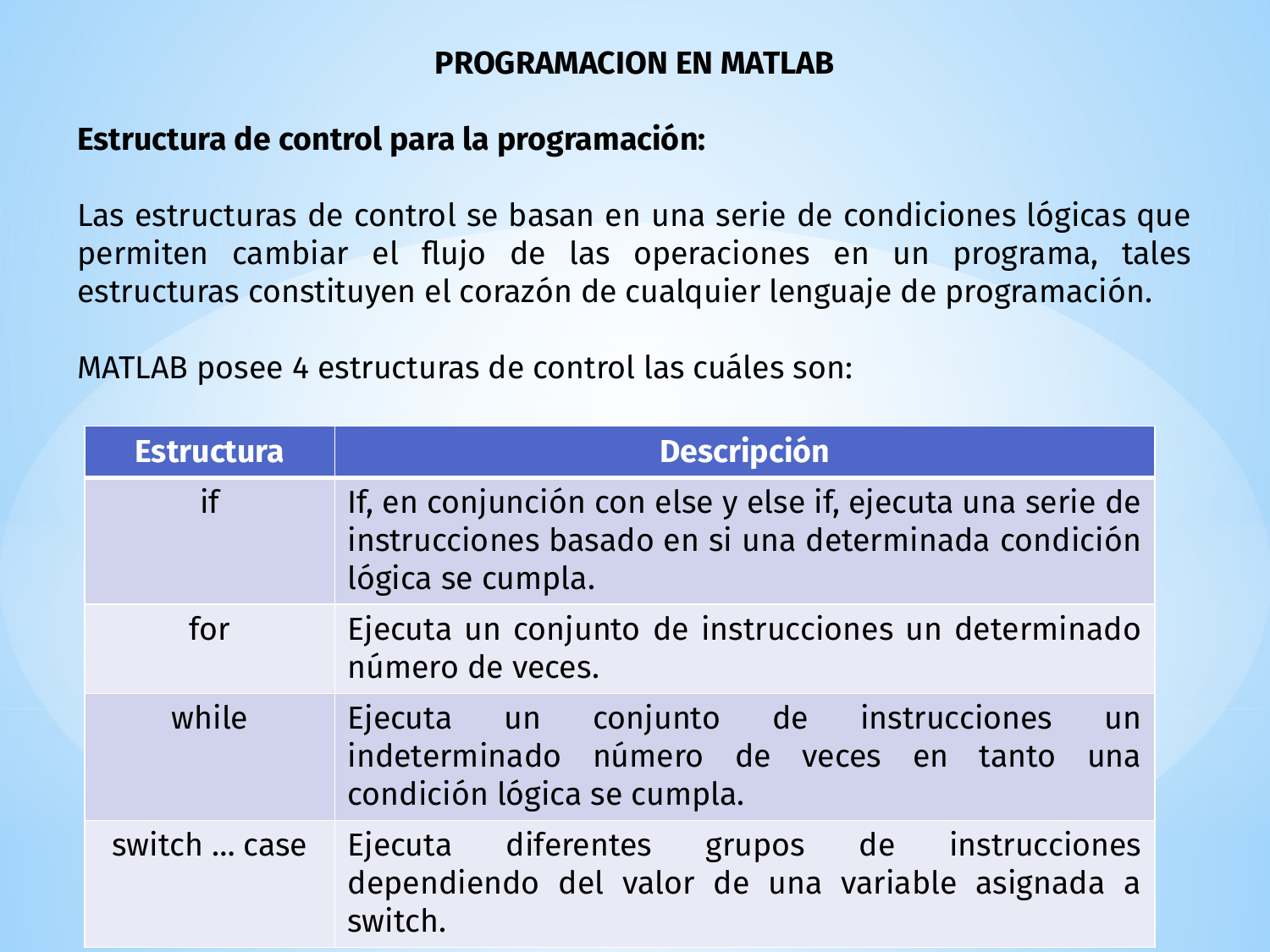

PROGRAMACION EN MATLAB

Estructura de control para la programación:

Las estructuras de control se basan en una serie de condiciones lógicas que permiten cambiar el flujo de las operaciones en un programa, tales estructuras constituyen el corazón de cualquier lenguaje de programación.

MATLAB posee 4 estructuras de control las cuáles son:

| Estructura | Descripción |
| --- | --- |
| if | If, en conjunción con else y else if, ejecuta una serie de instrucciones basado en si una determinada condición lógica se cumpla. |
| for | Ejecuta un conjunto de instrucciones un determinado número de veces. |
| while | Ejecuta un conjunto de instrucciones un indeterminado número de veces en tanto una condición lógica se cumpla. |
| switch … case | Ejecuta diferentes grupos de instrucciones dependiendo del valor de una variable asignada a switch. |